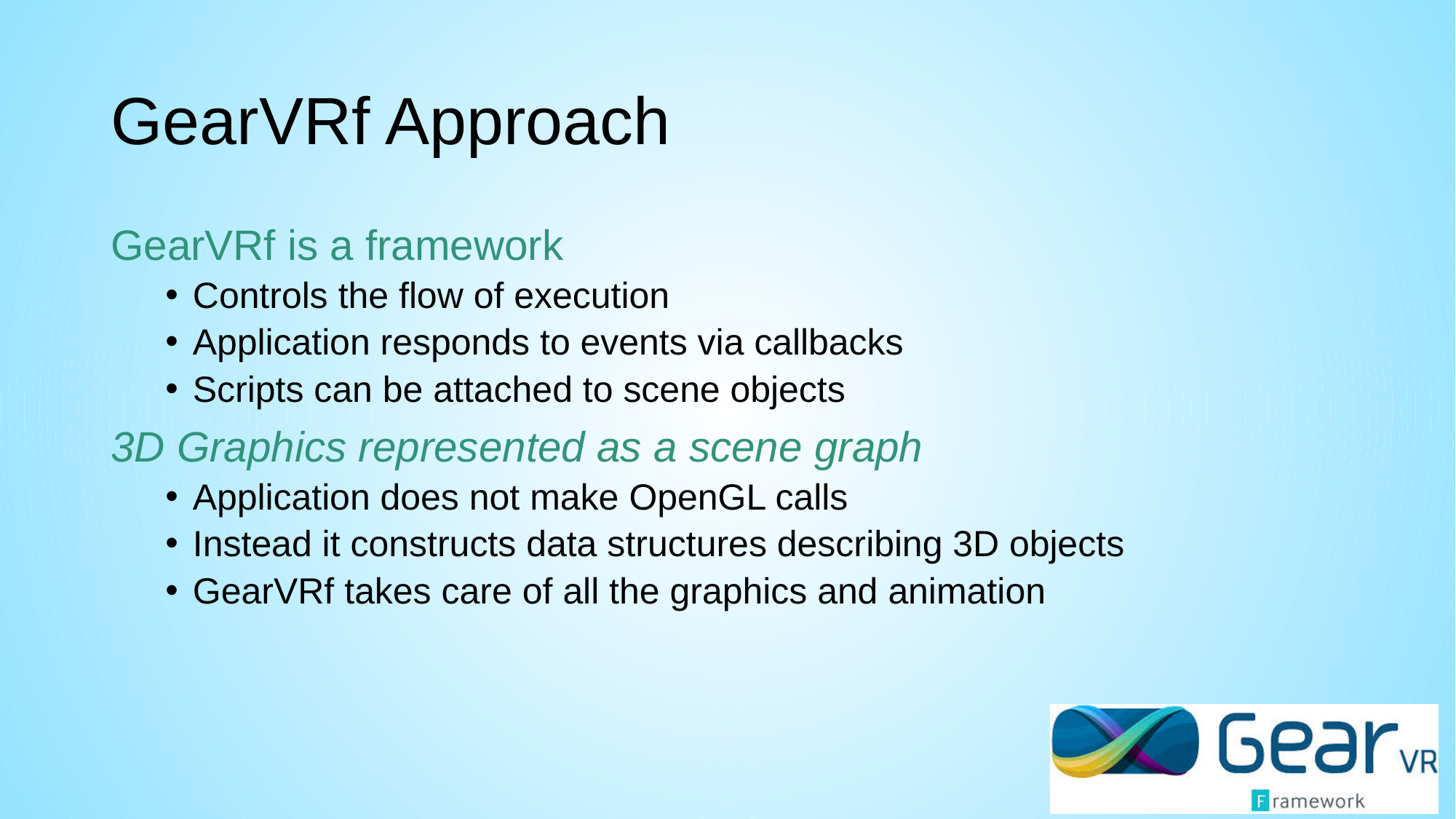

# GearVRf Approach
GearVRf is a framework
Controls the flow of execution
Application responds to events via callbacks
Scripts can be attached to scene objects
3D Graphics represented as a scene graph
Application does not make OpenGL calls
Instead it constructs data structures describing 3D objects
GearVRf takes care of all the graphics and animation